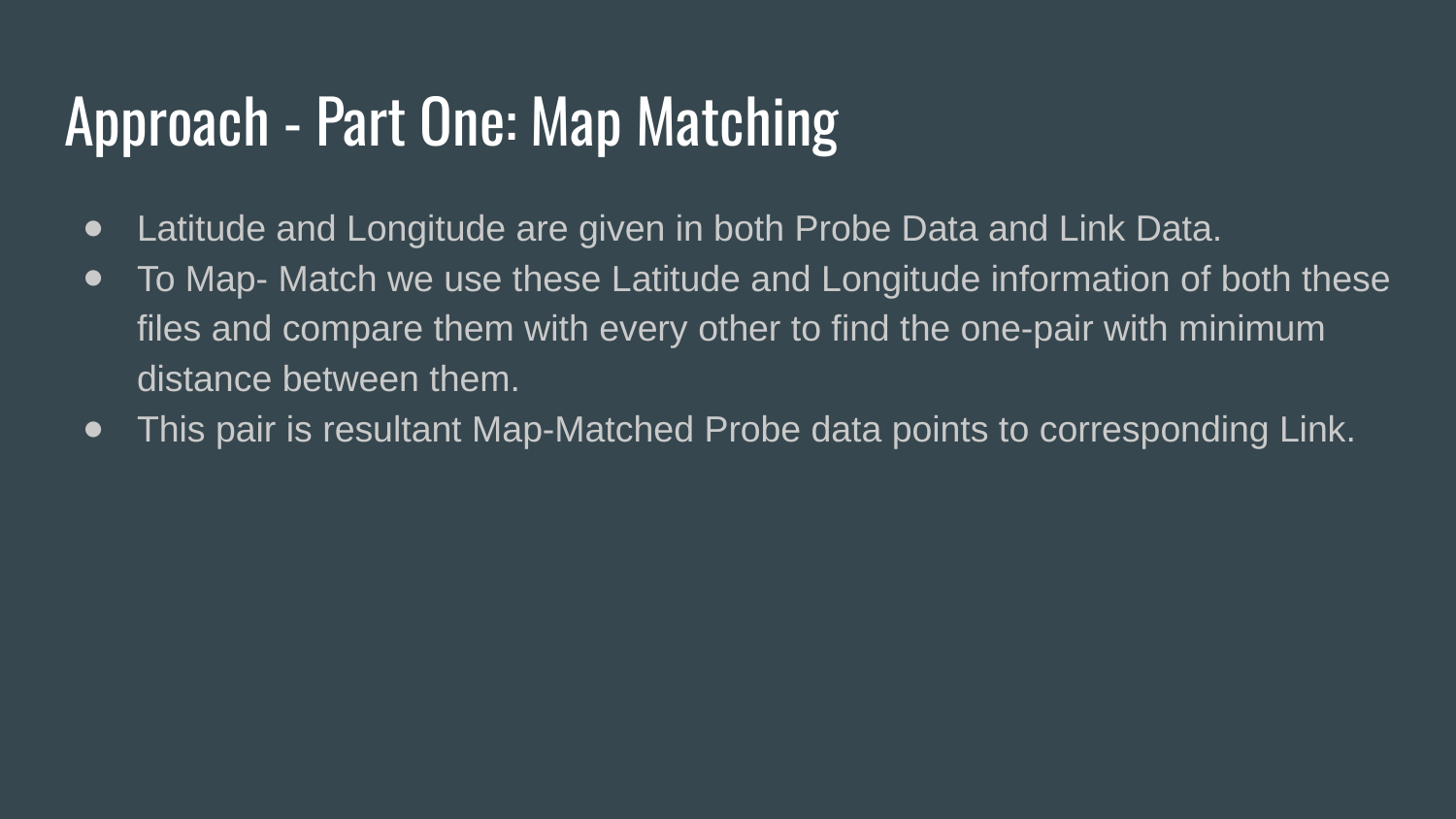

# Approach - Part One: Map Matching
Latitude and Longitude are given in both Probe Data and Link Data.
To Map- Match we use these Latitude and Longitude information of both these files and compare them with every other to find the one-pair with minimum distance between them.
This pair is resultant Map-Matched Probe data points to corresponding Link.